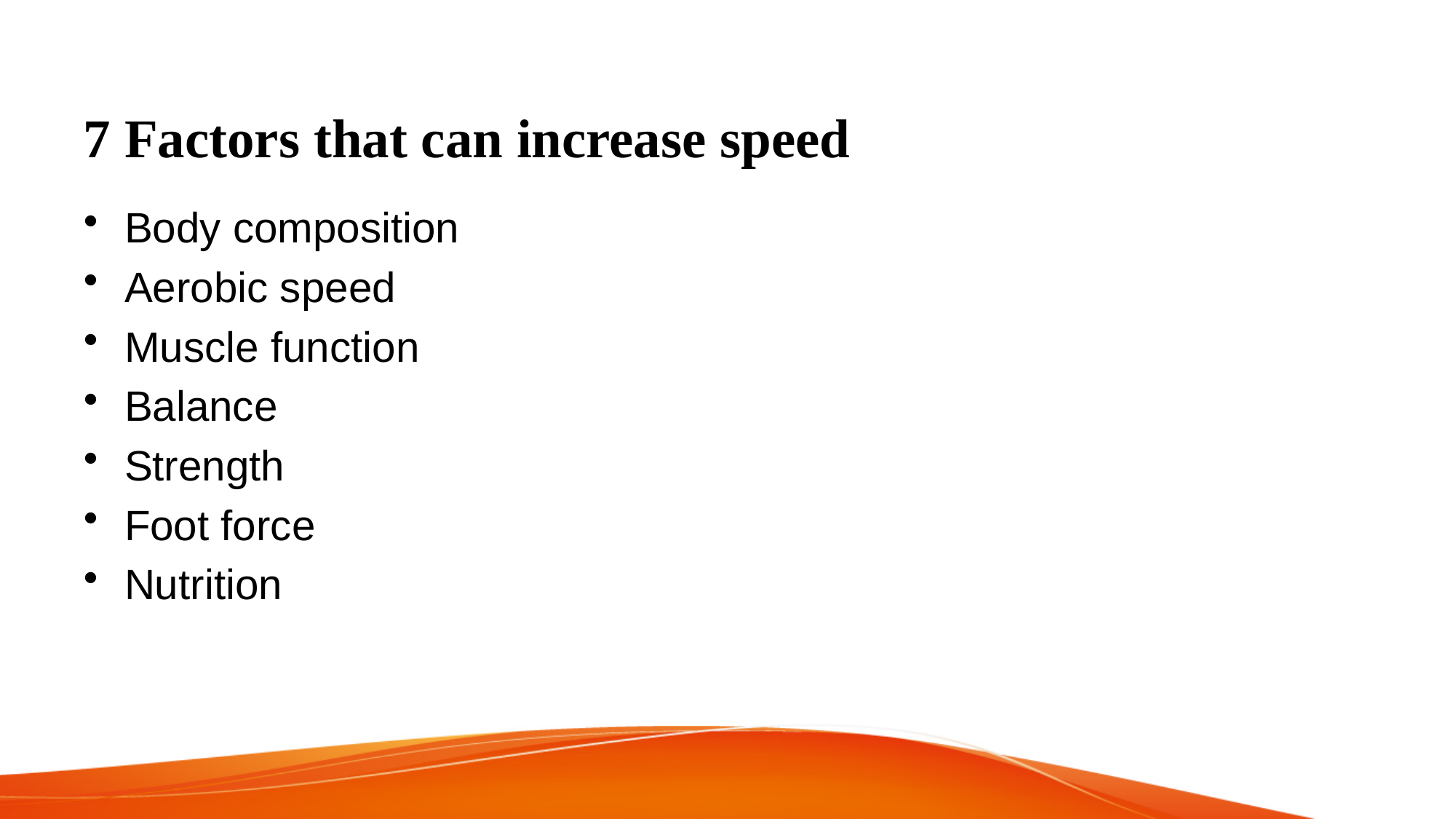

# 7 Factors that can increase speed

Body composition
Aerobic speed
Muscle function
Balance
Strength
Foot force
Nutrition